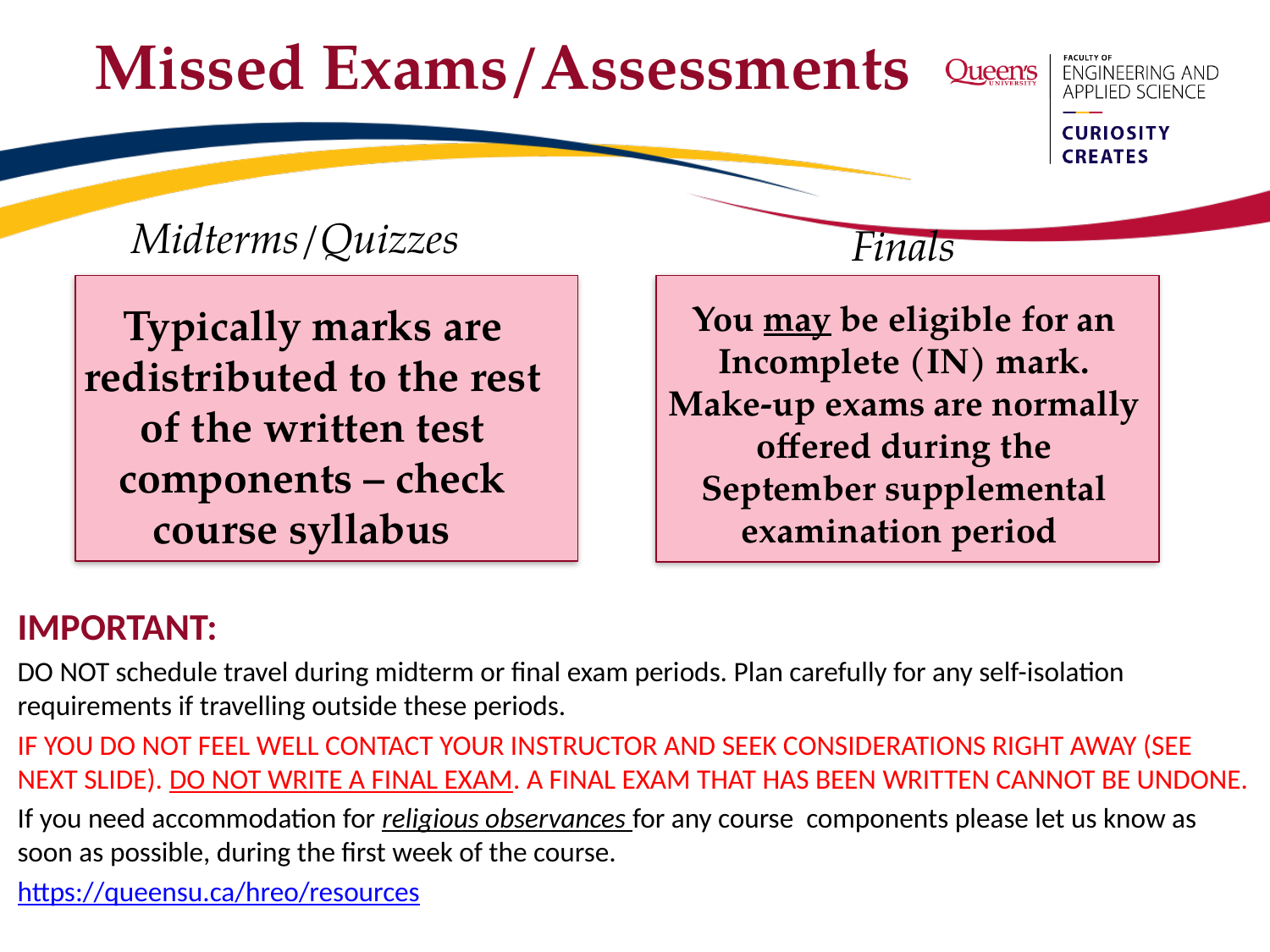

# Missed Exams/Assessments
Midterms/Quizzes
Finals

You may be eligible for an Incomplete (IN) mark.
Make-up exams are normally offered during the September supplemental examination period
Typically marks are redistributed to the rest of the written test components – check course syllabus
IMPORTANT:
DO NOT schedule travel during midterm or final exam periods. Plan carefully for any self-isolation requirements if travelling outside these periods.
IF YOU DO NOT FEEL WELL CONTACT YOUR INSTRUCTOR AND SEEK CONSIDERATIONS RIGHT AWAY (SEE NEXT SLIDE). DO NOT WRITE A FINAL EXAM. A FINAL EXAM THAT HAS BEEN WRITTEN CANNOT BE UNDONE.
If you need accommodation for religious observances for any course  components please let us know as soon as possible, during the first week of the course.
https://queensu.ca/hreo/resources